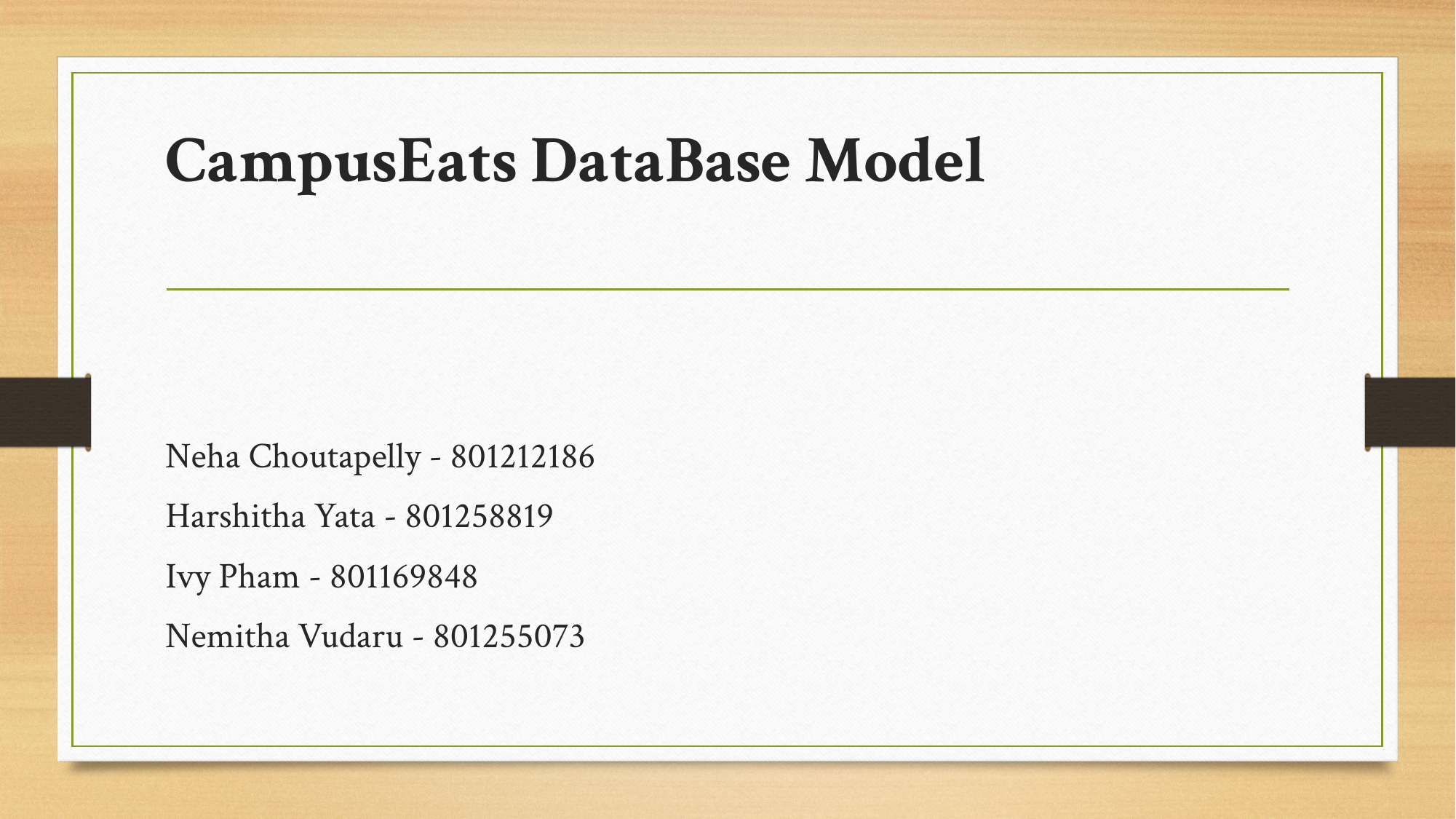

# CampusEats DataBase Model

Neha Choutapelly - 801212186
Harshitha Yata - 801258819
Ivy Pham - 801169848
Nemitha Vudaru - 801255073